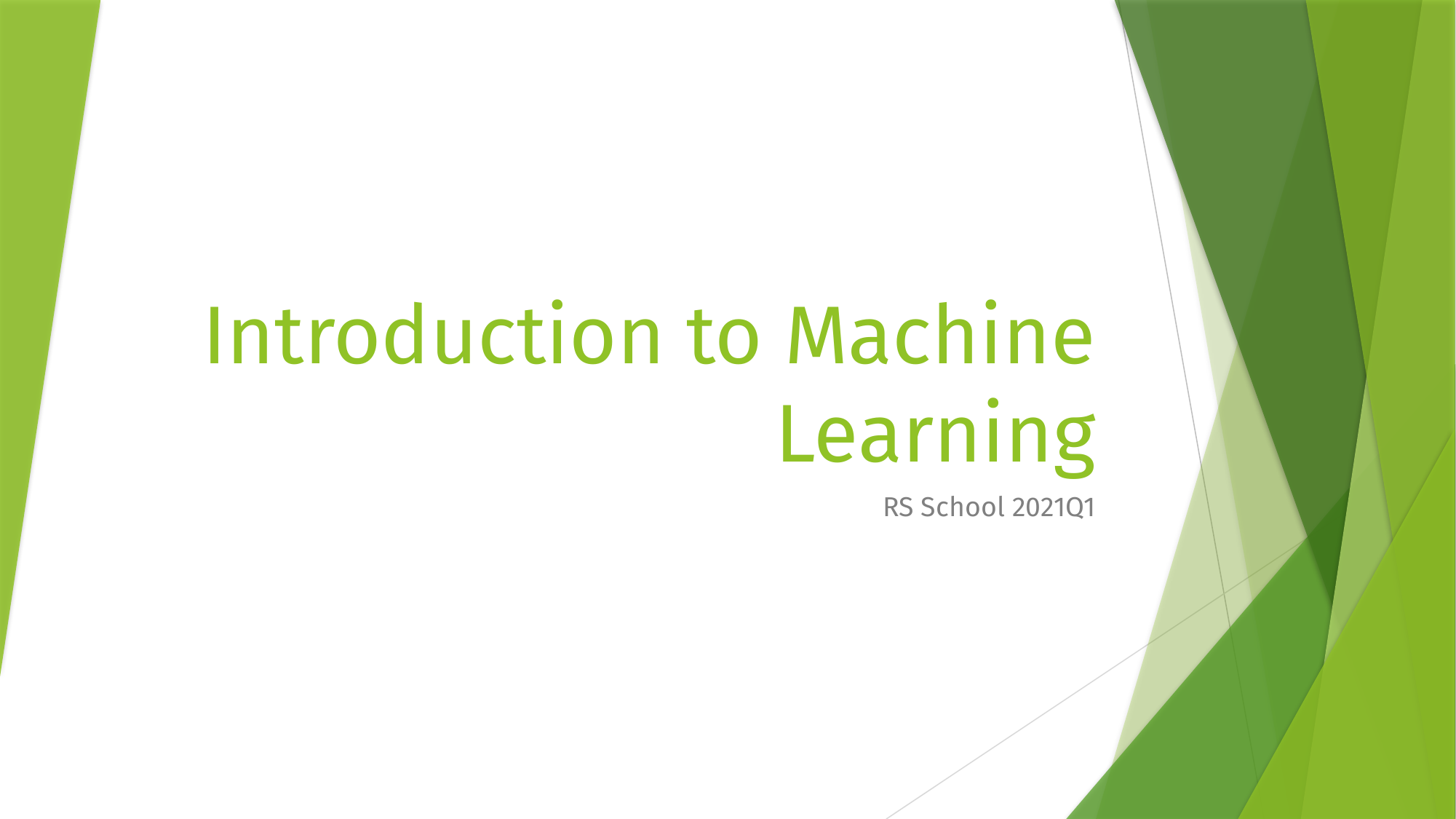

# Introduction to Machine Learning
RS School 2021Q1